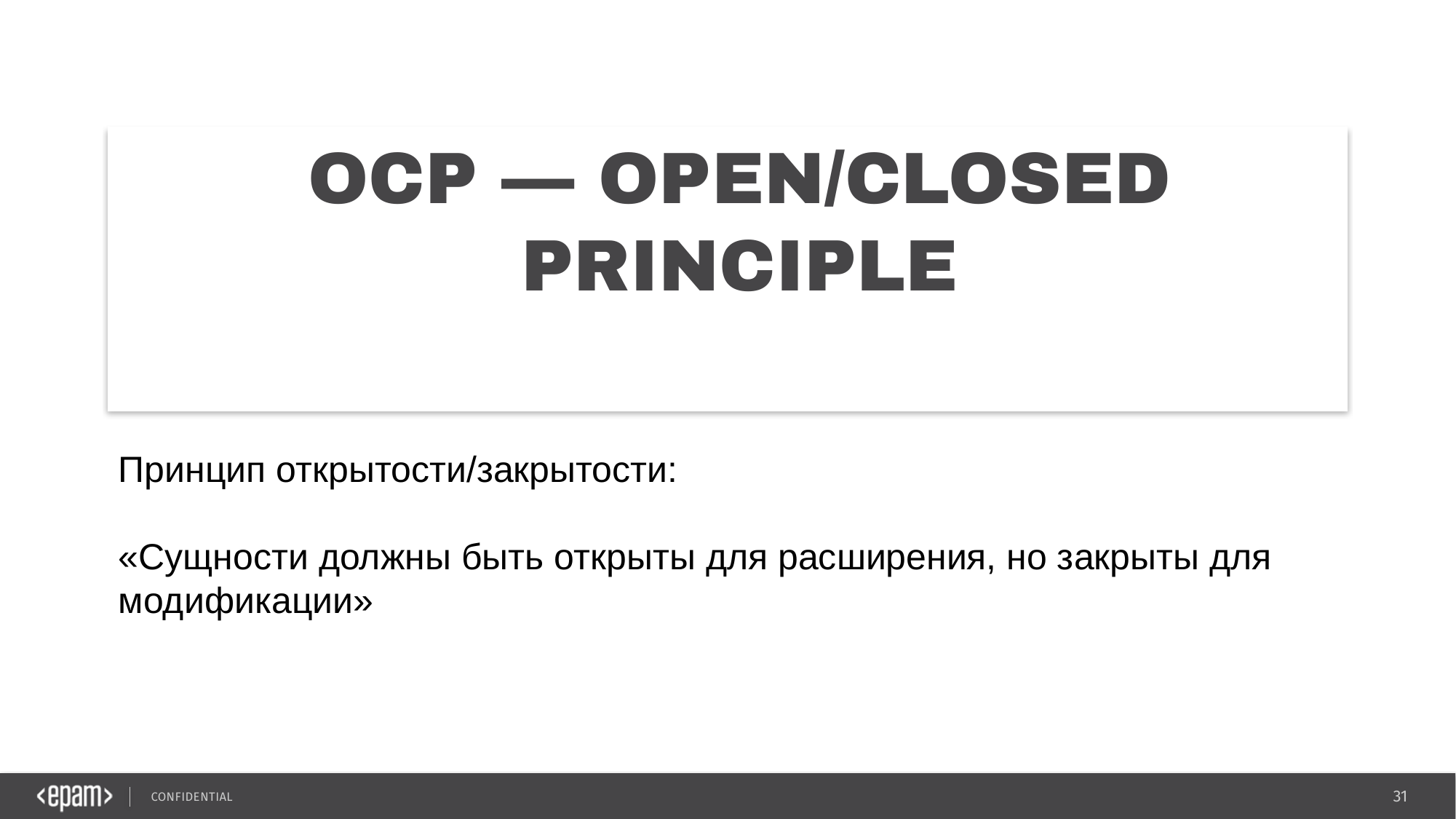

# OCP — Open/Closed Principle
Принцип открытости/закрытости:
«Сущности должны быть открыты для расширения, но закрыты для модификации»